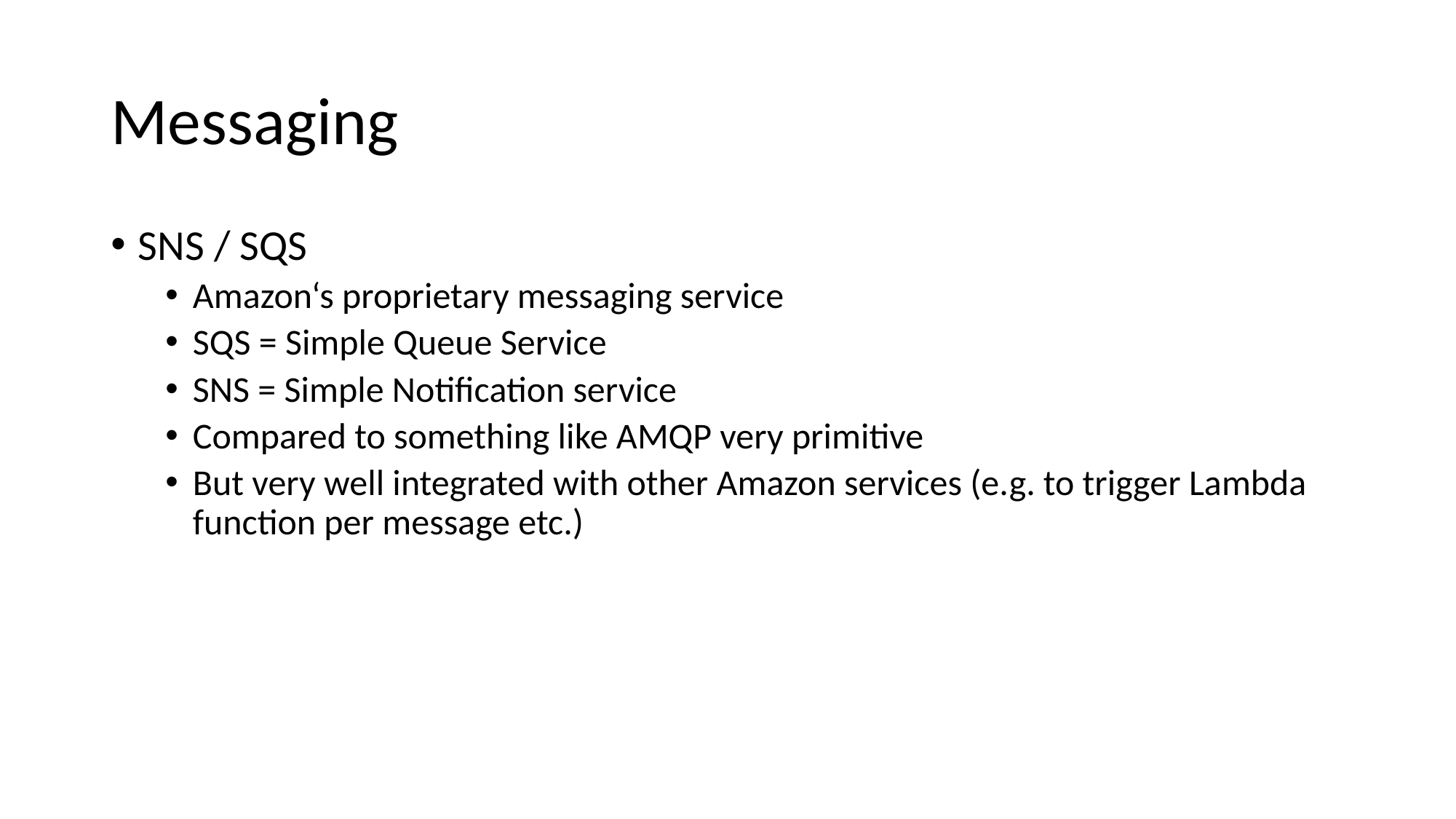

# Messaging
SNS / SQS
Amazon‘s proprietary messaging service
SQS = Simple Queue Service
SNS = Simple Notification service
Compared to something like AMQP very primitive
But very well integrated with other Amazon services (e.g. to trigger Lambda function per message etc.)